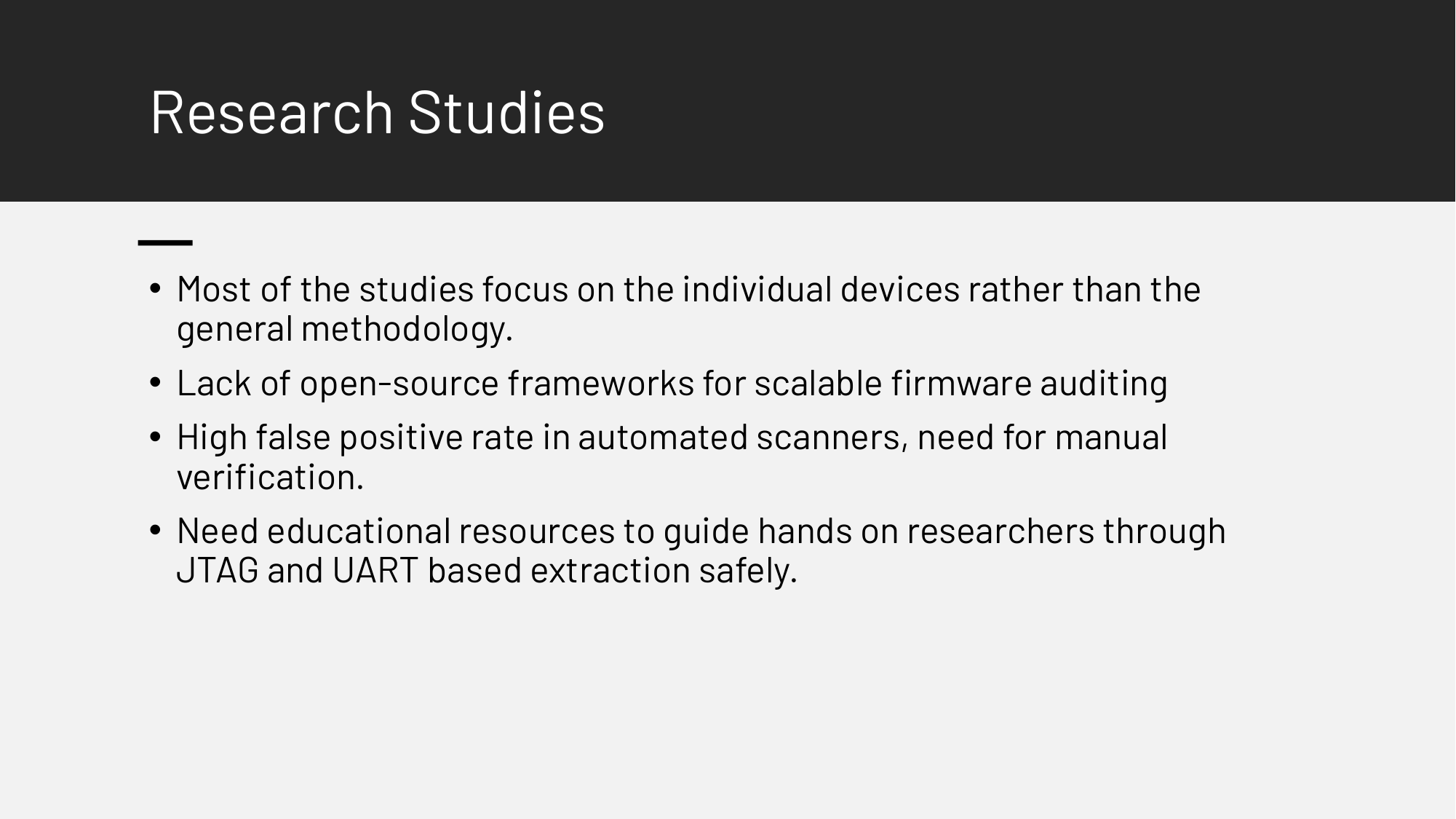

# Research Studies

Most of the studies focus on the individual devices rather than the general methodology.
Lack of open-source frameworks for scalable firmware auditing
High false positive rate in automated scanners, need for manual verification.
Need educational resources to guide hands on researchers through JTAG and UART based extraction safely.